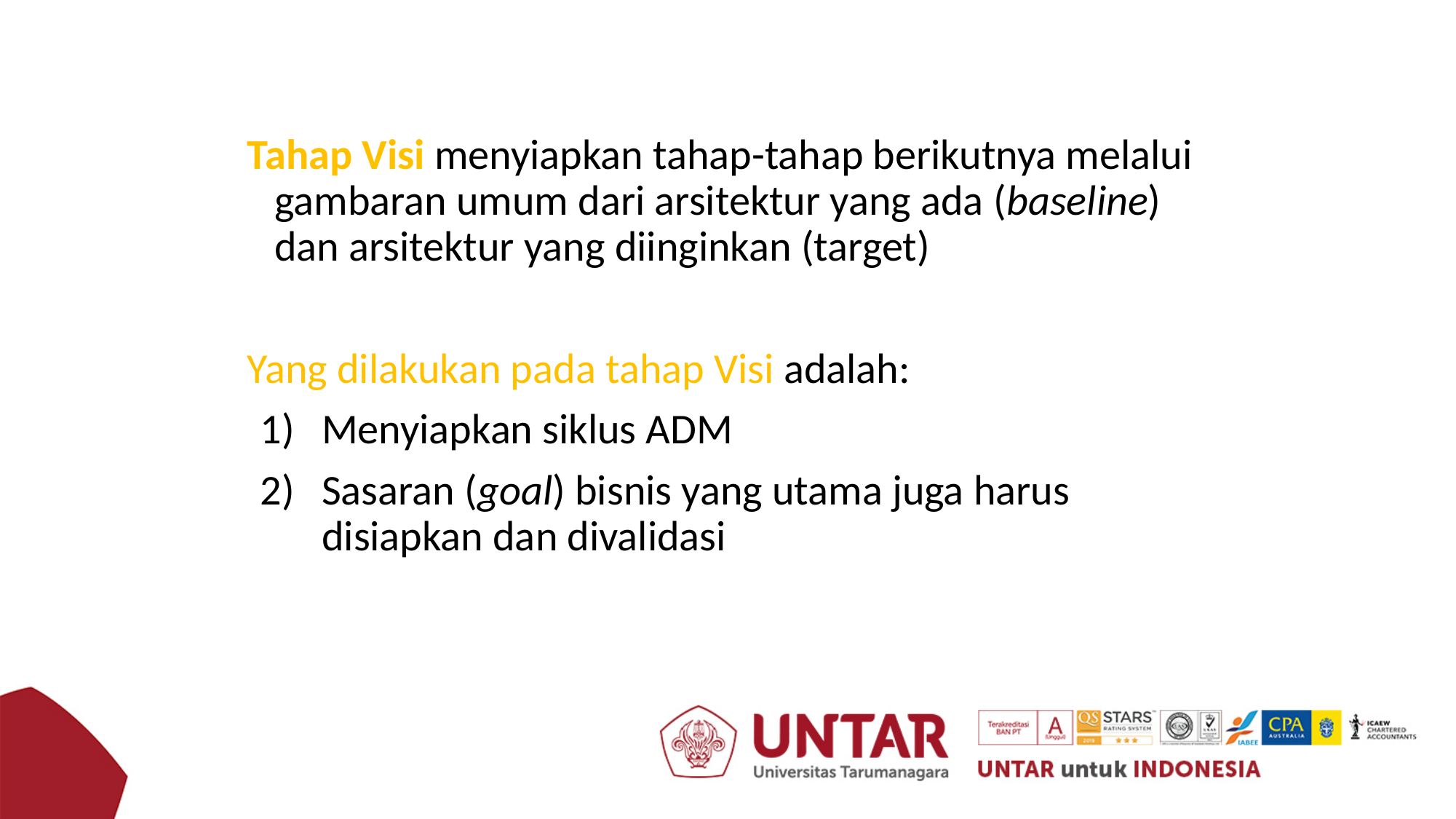

Tahap Visi menyiapkan tahap-tahap berikutnya melalui gambaran umum dari arsitektur yang ada (baseline) dan arsitektur yang diinginkan (target)

Yang dilakukan pada tahap Visi adalah:
Menyiapkan siklus ADM
Sasaran (goal) bisnis yang utama juga harus disiapkan dan divalidasi